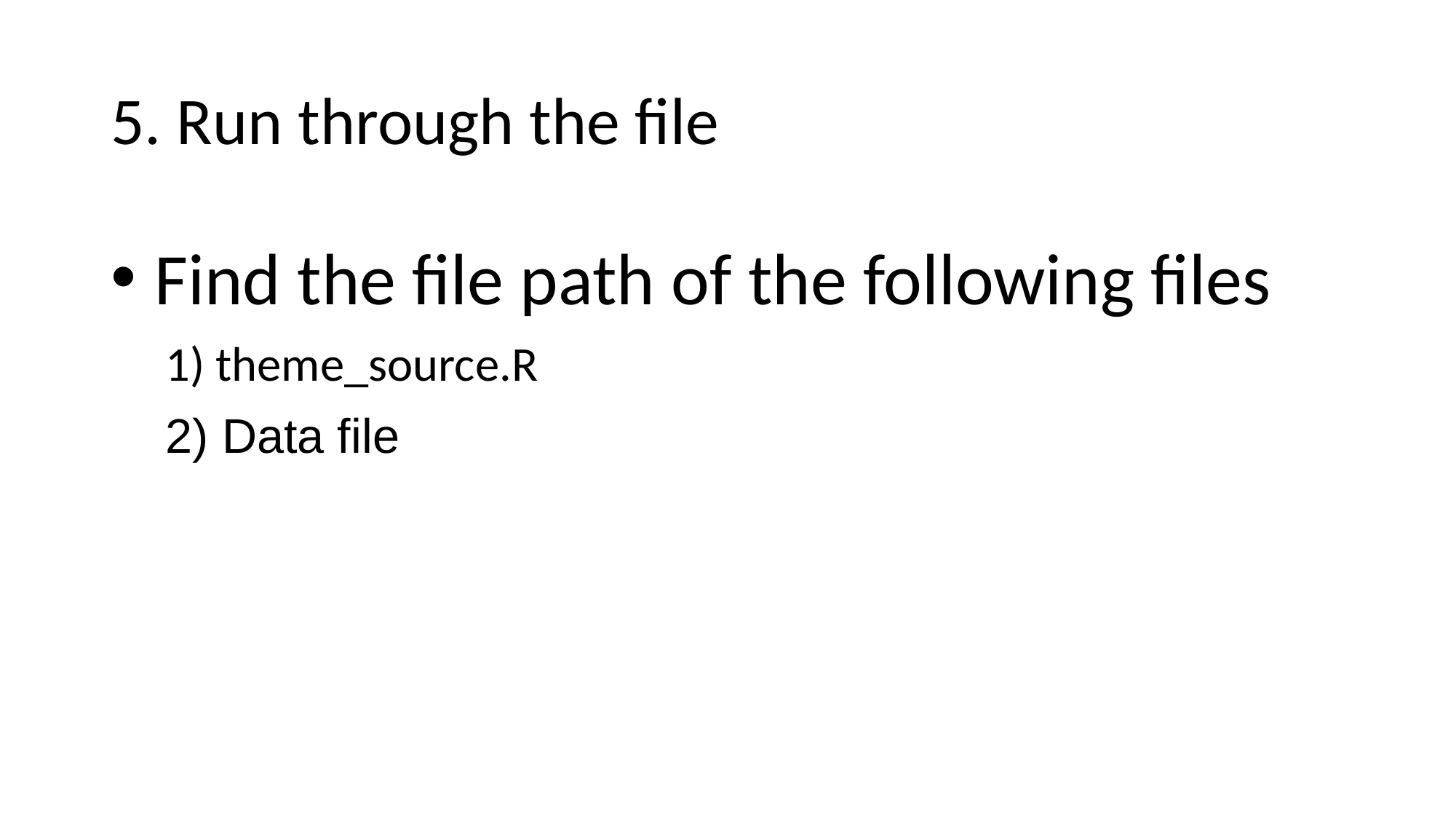

# 5. Run through the file
 Find the file path of the following files
1) theme_source.R
2) Data file